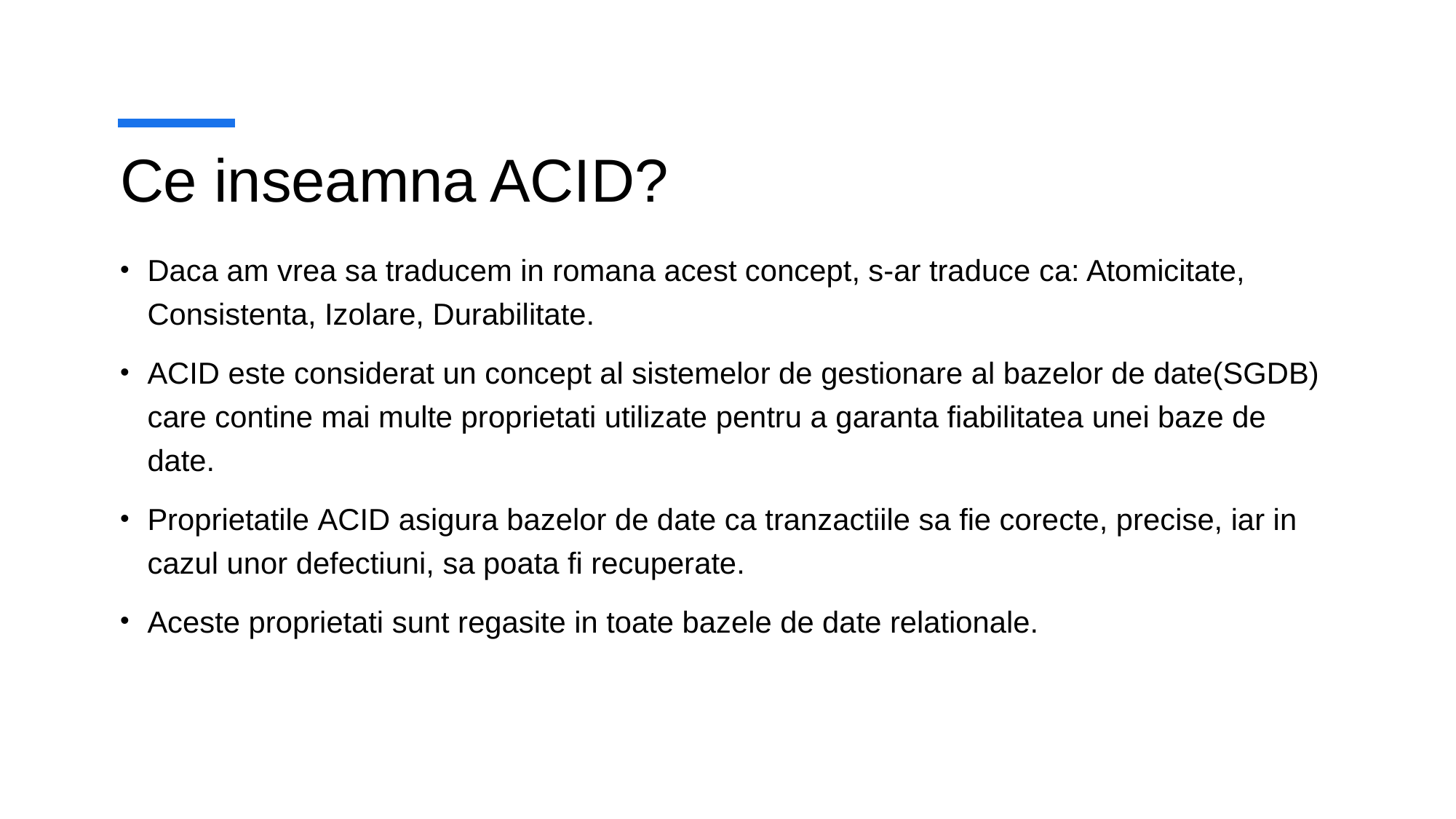

# Ce inseamna ACID?
Daca am vrea sa traducem in romana acest concept, s-ar traduce ca: Atomicitate, Consistenta, Izolare, Durabilitate.
ACID este considerat un concept al sistemelor de gestionare al bazelor de date(SGDB) care contine mai multe proprietati utilizate pentru a garanta fiabilitatea unei baze de date.
Proprietatile ACID asigura bazelor de date ca tranzactiile sa fie corecte, precise, iar in cazul unor defectiuni, sa poata fi recuperate.
Aceste proprietati sunt regasite in toate bazele de date relationale.